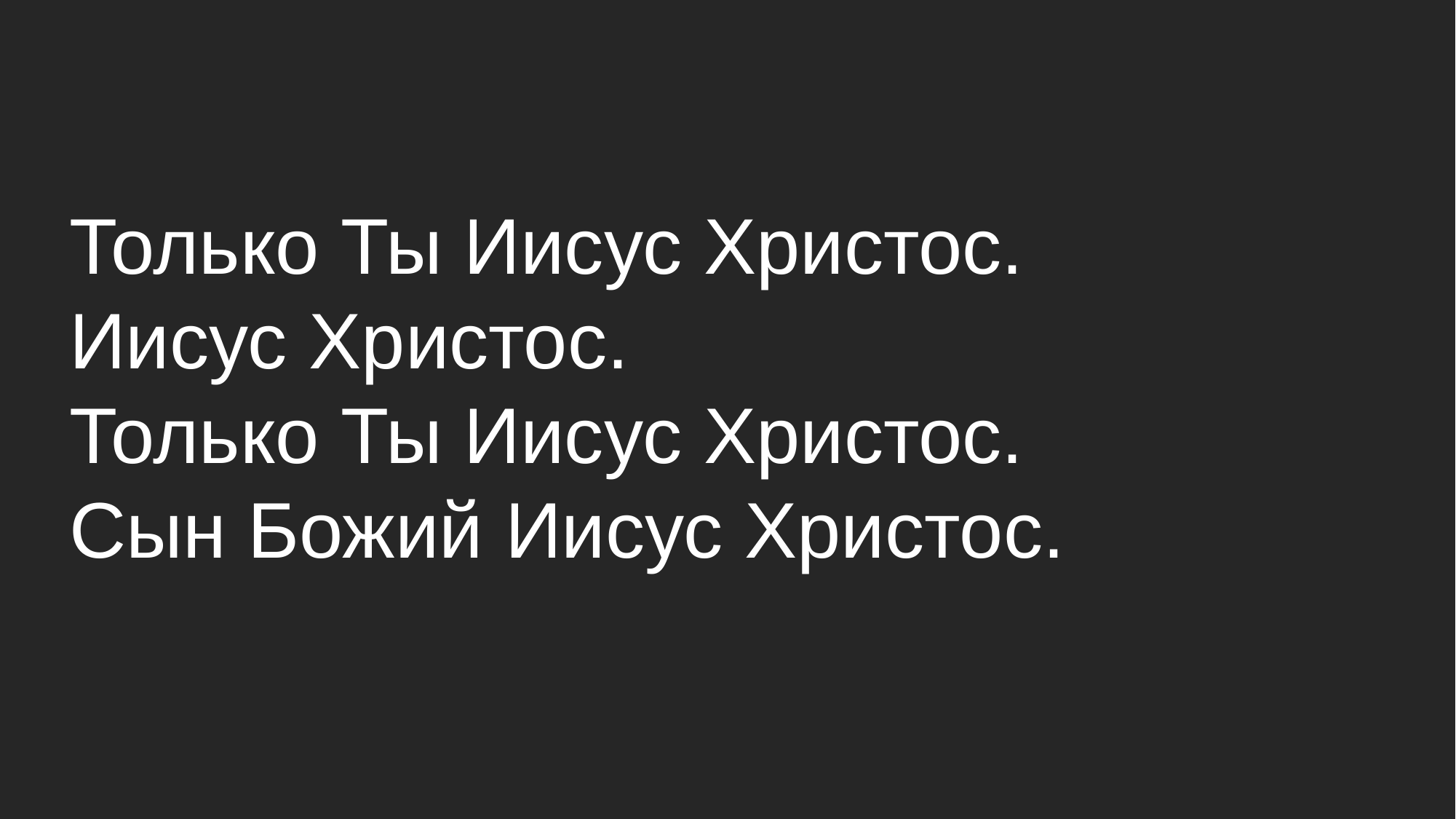

Только Ты Иисус Христос.
Иисус Христос.
Только Ты Иисус Христос.
Сын Божий Иисус Христос.